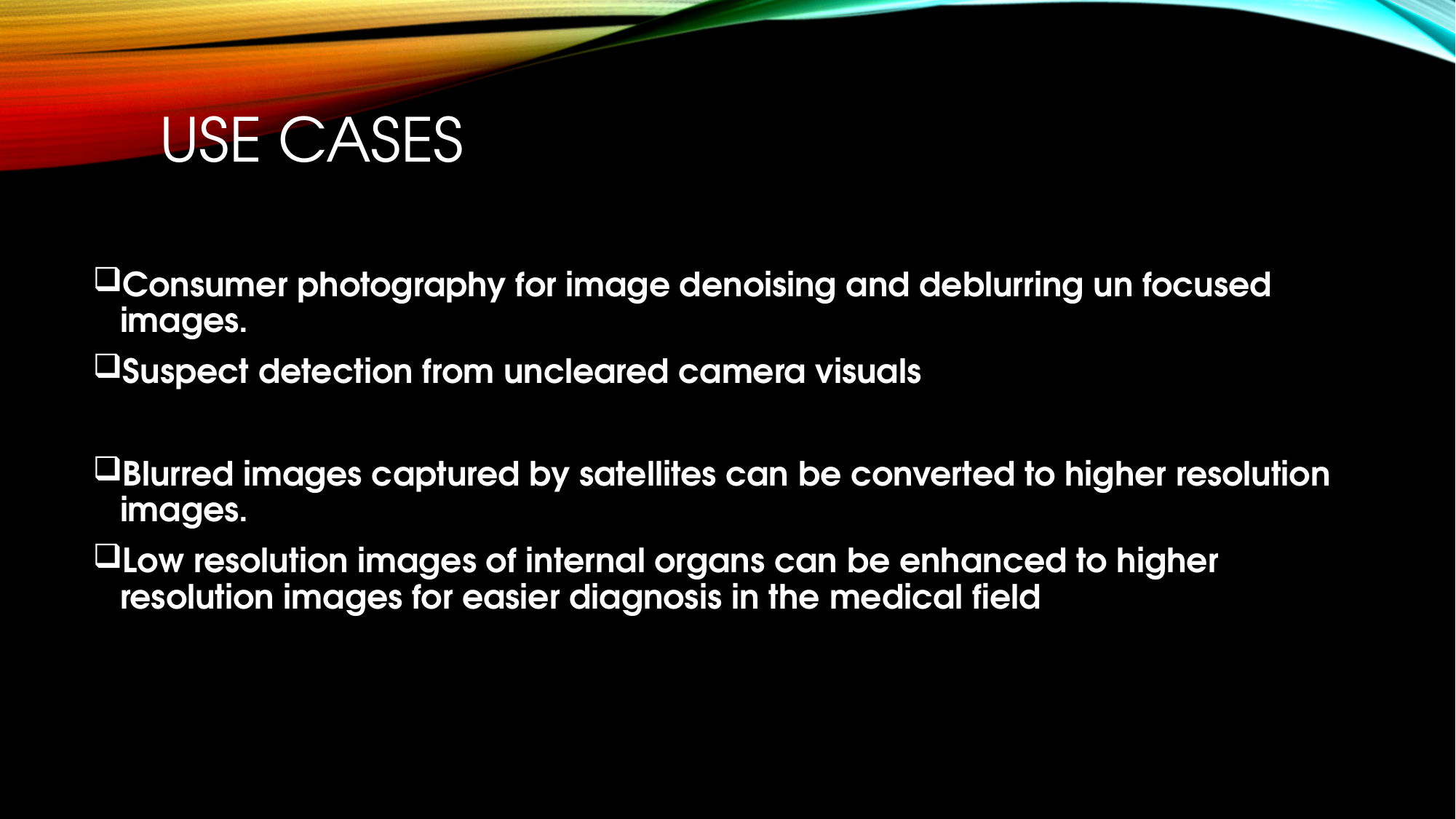

# Use cases
Consumer photography for image denoising and deblurring un focused images.
Suspect detection from uncleared camera visuals

Blurred images captured by satellites can be converted to higher resolution images.
Low resolution images of internal organs can be enhanced to higher resolution images for easier diagnosis in the medical field